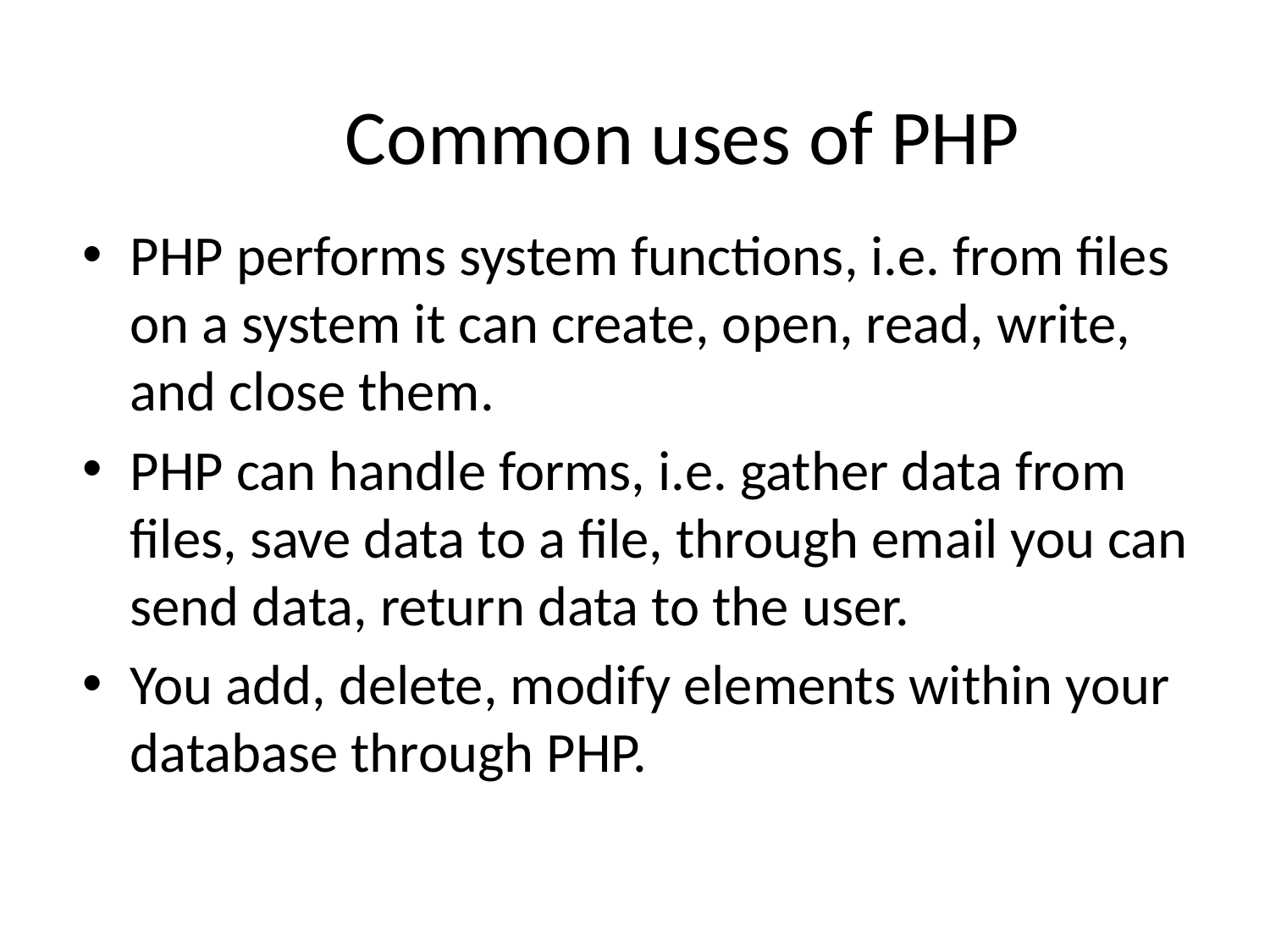

# Common uses of PHP
PHP performs system functions, i.e. from files on a system it can create, open, read, write, and close them.
PHP can handle forms, i.e. gather data from files, save data to a file, through email you can send data, return data to the user.
You add, delete, modify elements within your database through PHP.